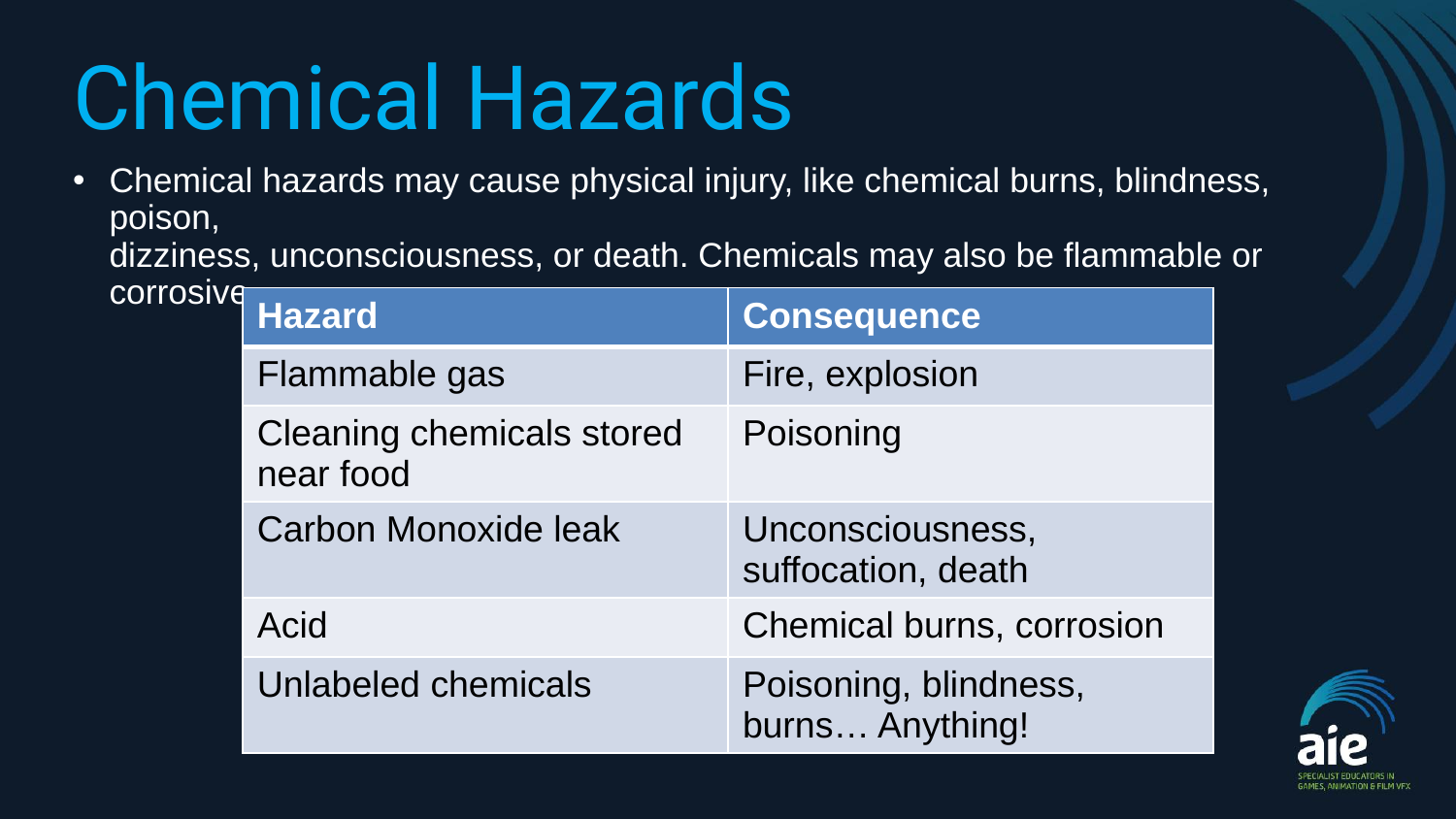

Chemical Hazards
# Chemical hazards may cause physical injury, like chemical burns, blindness, poison, dizziness, unconsciousness, or death. Chemicals may also be flammable or corrosive
| Hazard | Consequence |
| --- | --- |
| Flammable gas | Fire, explosion |
| Cleaning chemicals stored near food | Poisoning |
| Carbon Monoxide leak | Unconsciousness, suffocation, death |
| Acid | Chemical burns, corrosion |
| Unlabeled chemicals | Poisoning, blindness, burns… Anything! |